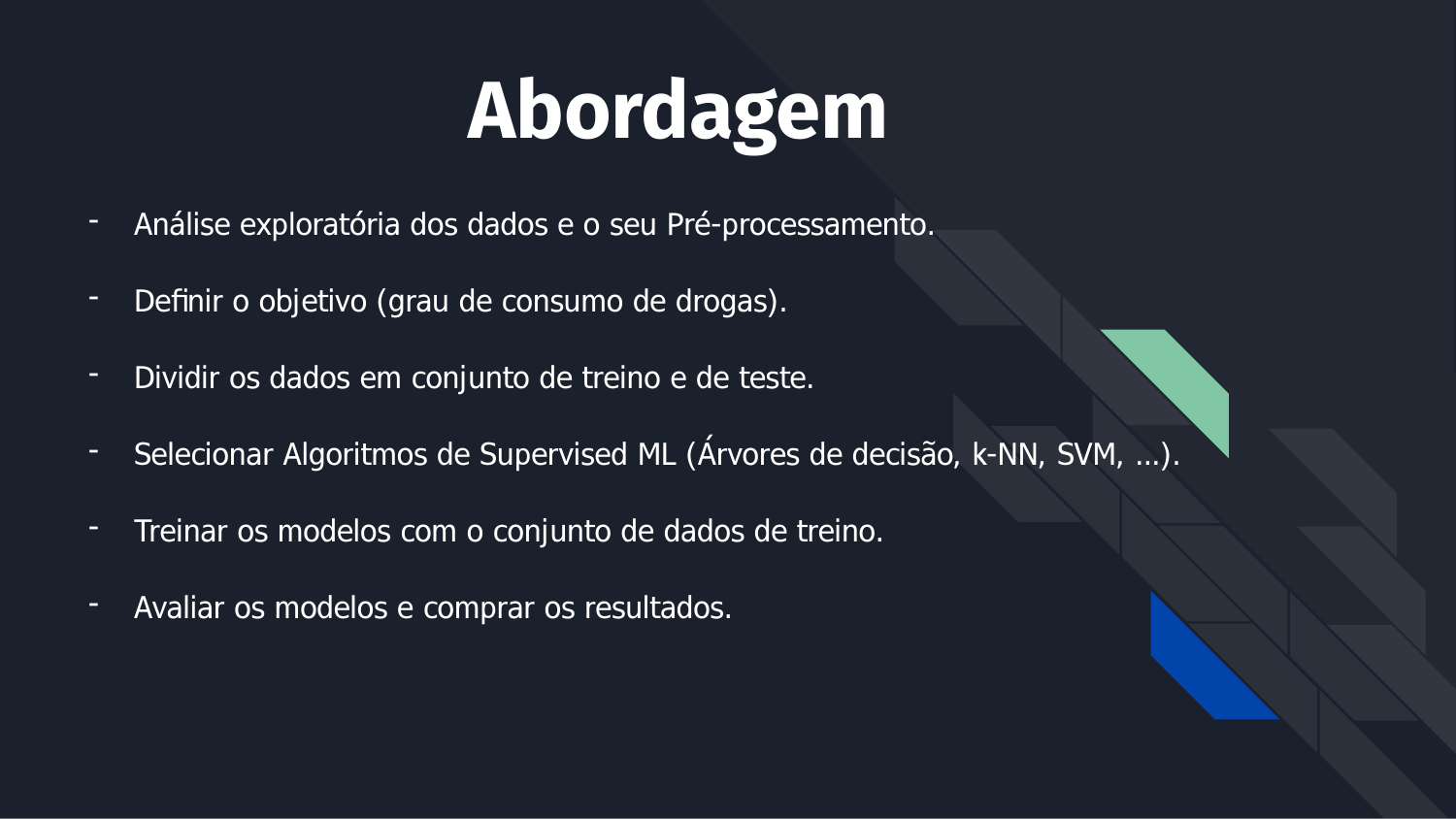

# Abordagem
Análise exploratória dos dados e o seu Pré-processamento.

Definir o objetivo (grau de consumo de drogas).

Dividir os dados em conjunto de treino e de teste.

Selecionar Algoritmos de Supervised ML (Árvores de decisão, k-NN, SVM, …).

Treinar os modelos com o conjunto de dados de treino.

Avaliar os modelos e comprar os resultados.